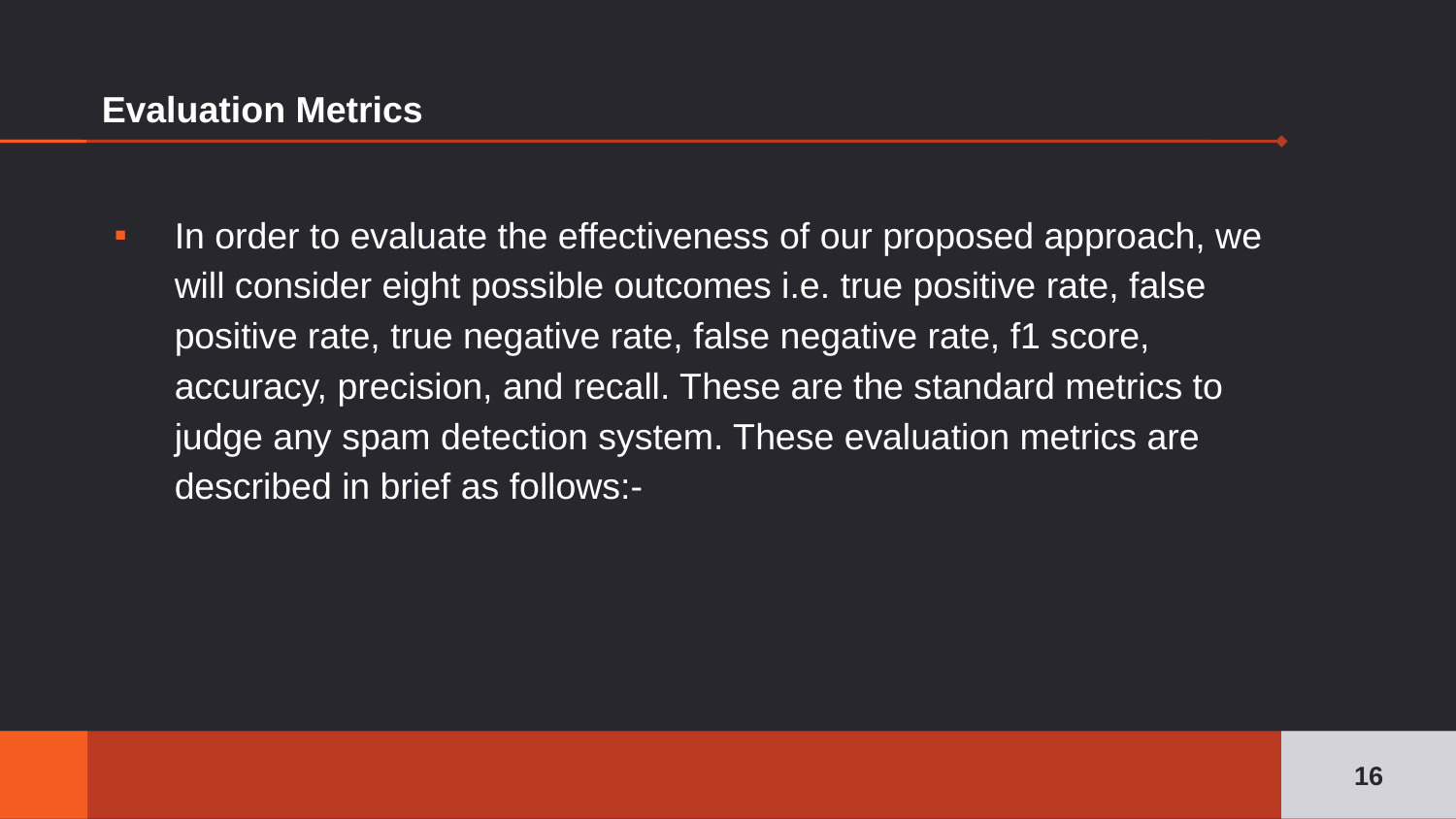

Evaluation Metrics
In order to evaluate the effectiveness of our proposed approach, we will consider eight possible outcomes i.e. true positive rate, false positive rate, true negative rate, false negative rate, f1 score, accuracy, precision, and recall. These are the standard metrics to judge any spam detection system. These evaluation metrics are described in brief as follows:-
16